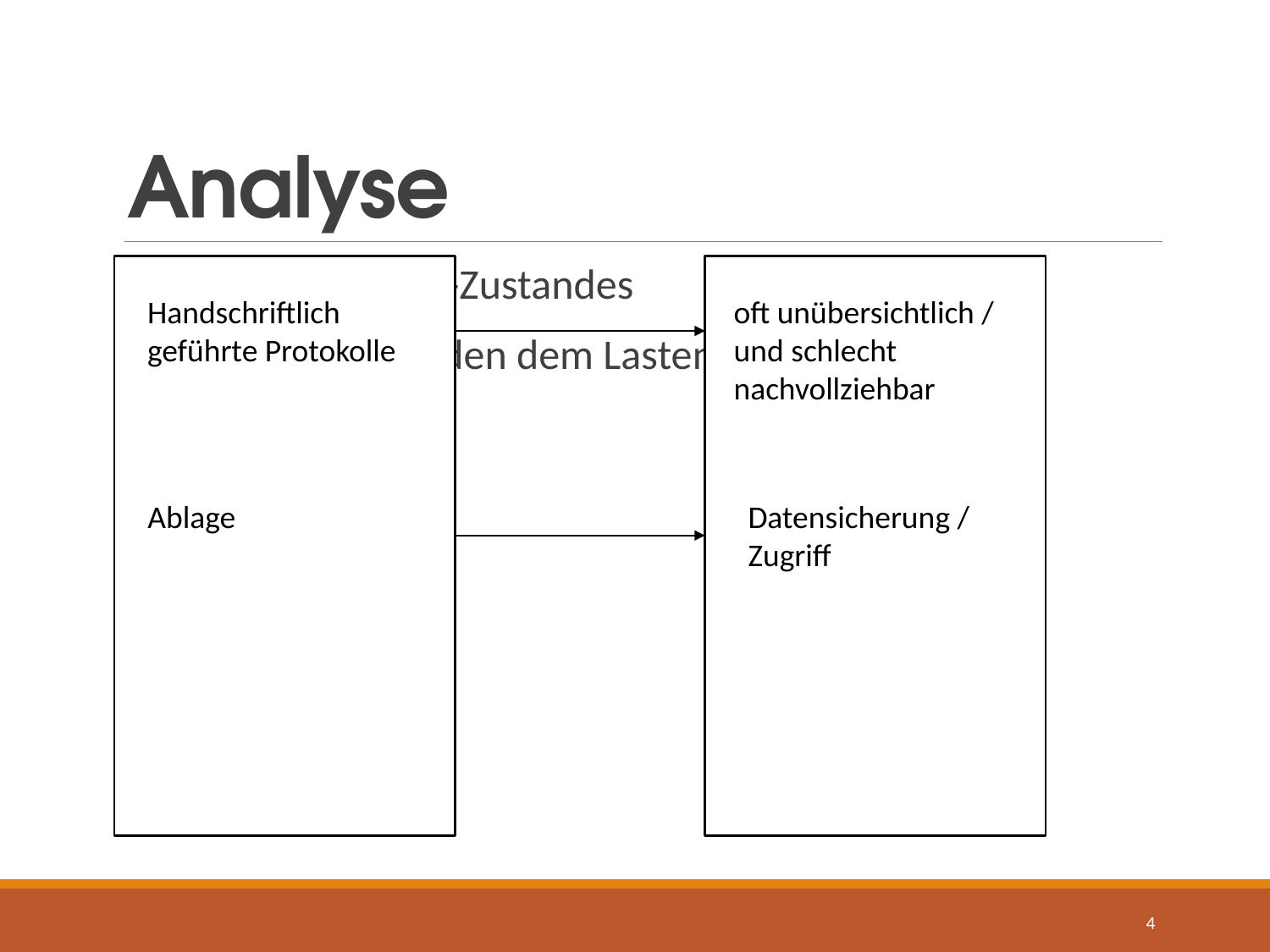

# Analyse
Ermittlung des Ist-Zustandes
Anforderung wurden dem Lastenheft

oft unübersichtlich / und schlecht nachvollziehbar
Handschriftlich geführte Protokolle
Ablage
Datensicherung / Zugriff
4